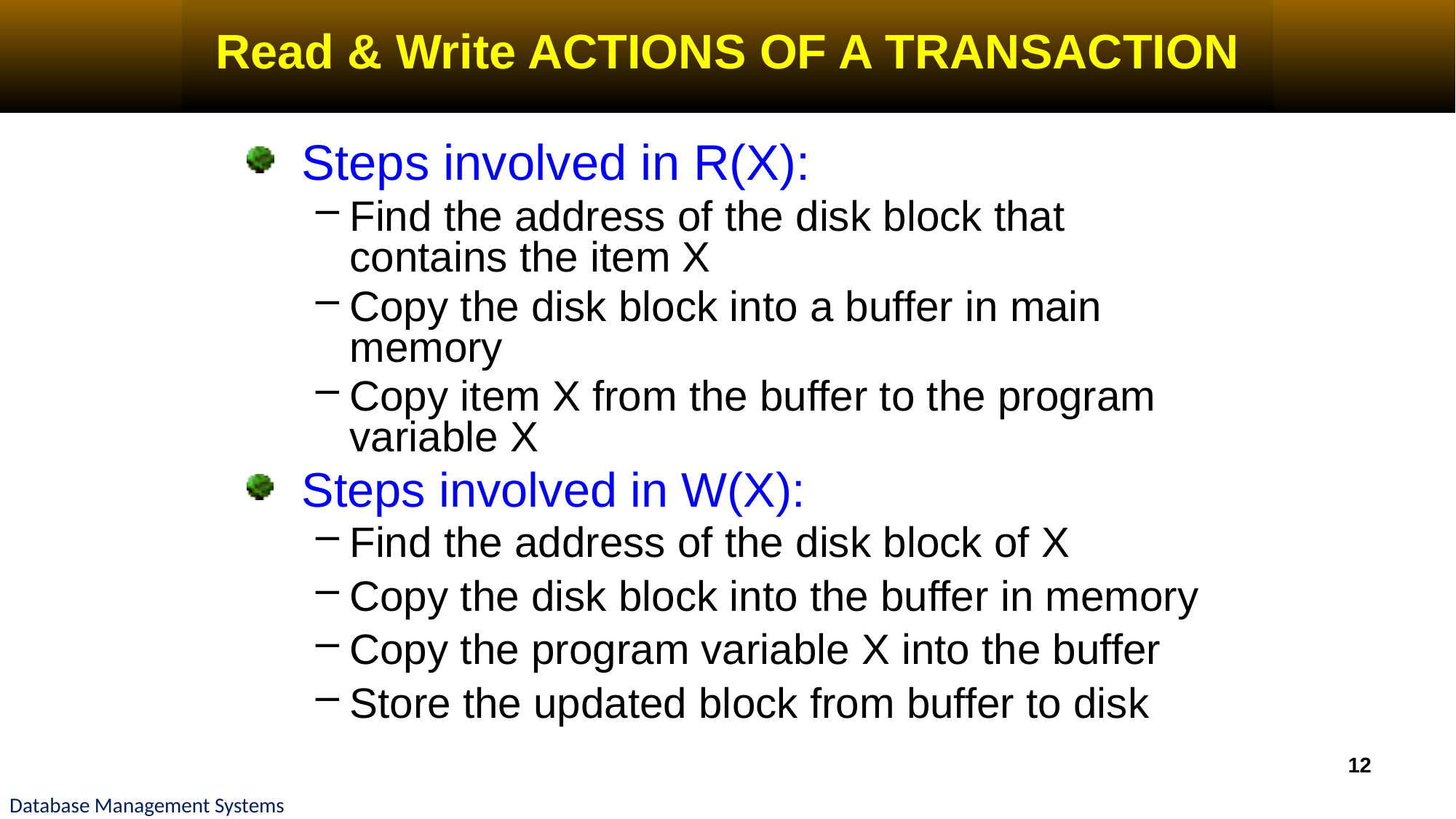

# Read & Write ACTIONS OF A TRANSACTION
Steps involved in R(X):
Find the address of the disk block that contains the item X
Copy the disk block into a buffer in main memory
Copy item X from the buffer to the program variable X
Steps involved in W(X):
Find the address of the disk block of X
Copy the disk block into the buffer in memory
Copy the program variable X into the buffer
Store the updated block from buffer to disk
12